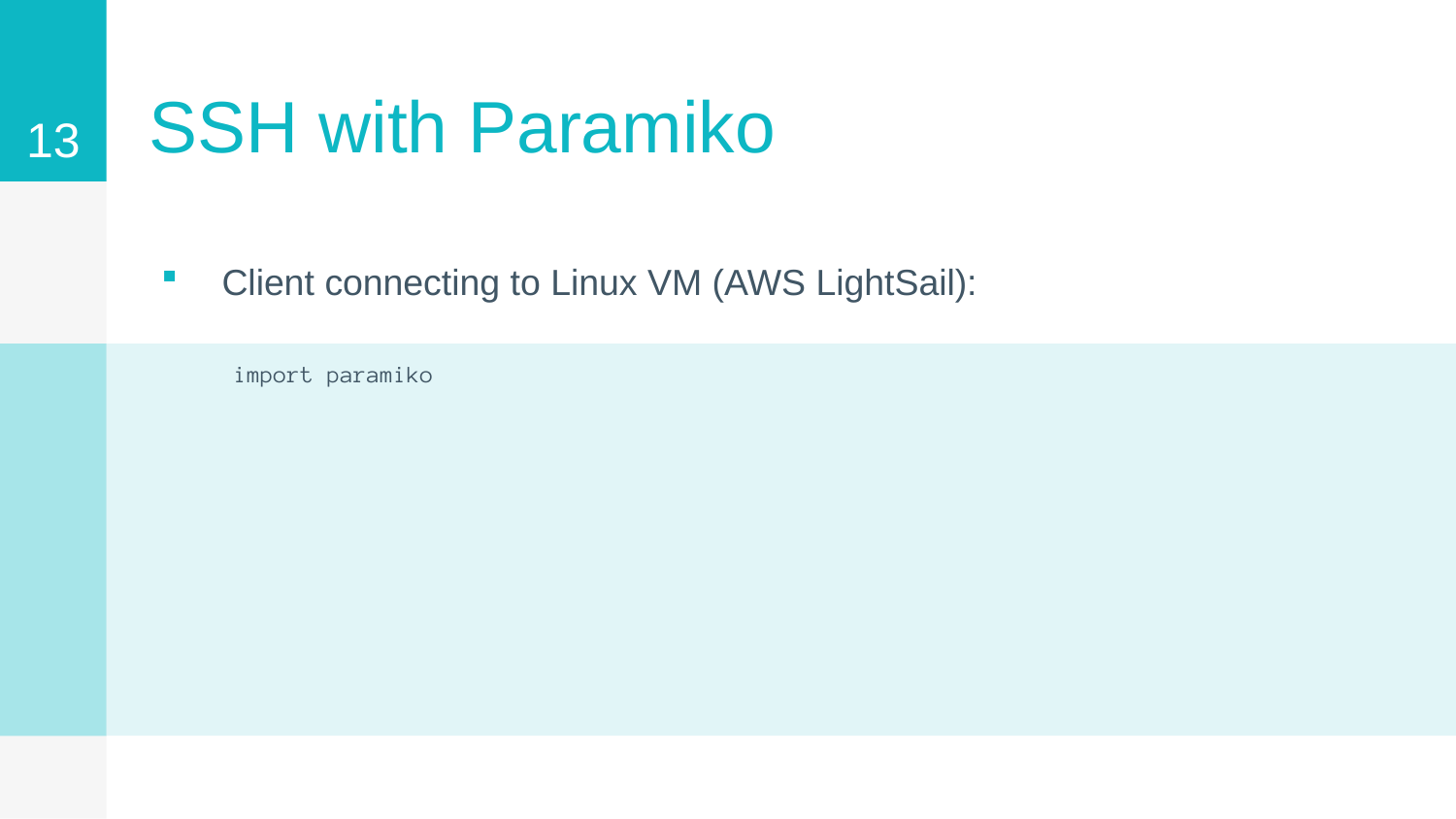

13
# SSH with Paramiko
Client connecting to Linux VM (AWS LightSail):
import paramiko